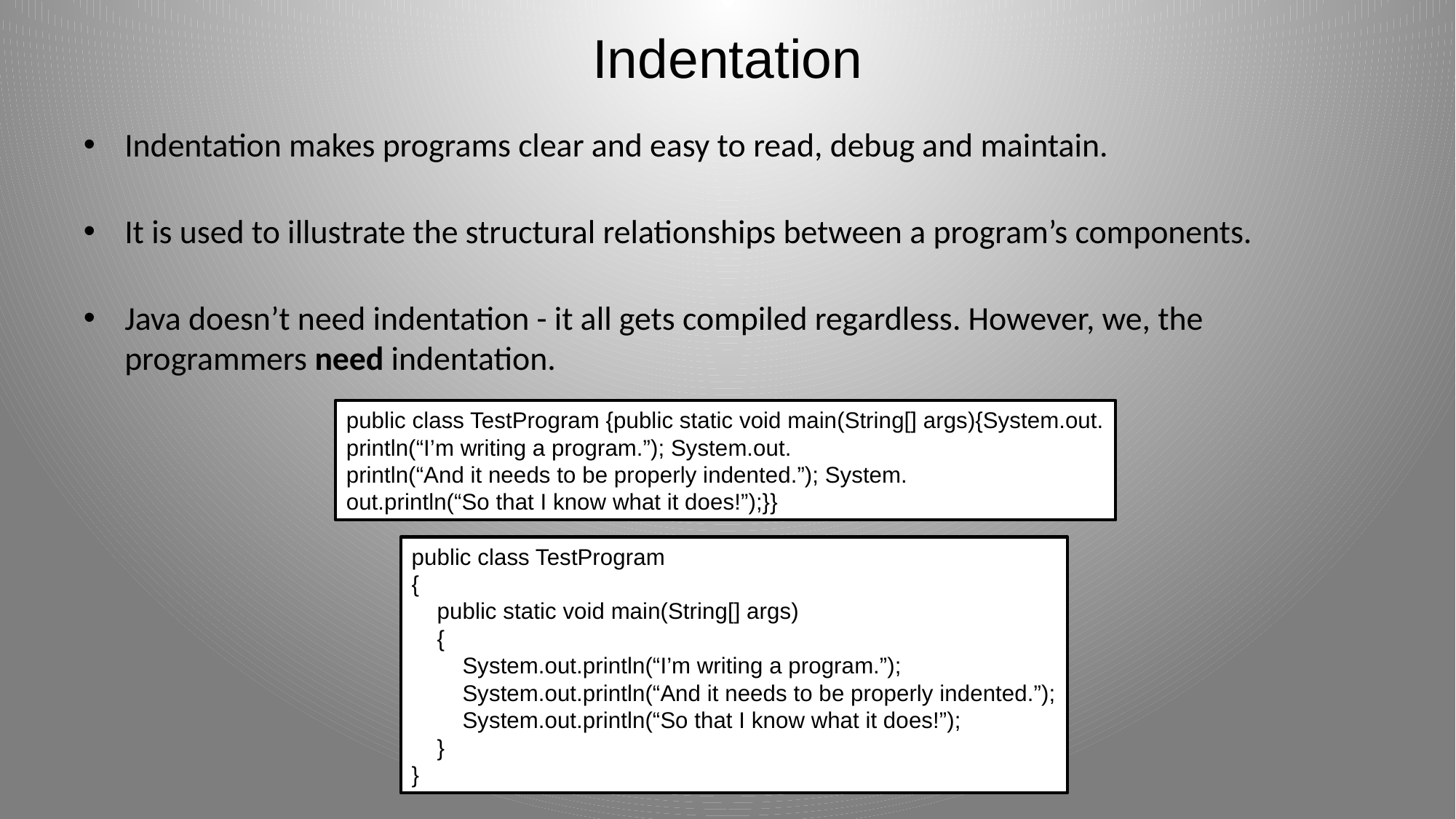

# Indentation
Indentation makes programs clear and easy to read, debug and maintain.
It is used to illustrate the structural relationships between a program’s components.
Java doesn’t need indentation - it all gets compiled regardless. However, we, the programmers need indentation.
public class TestProgram {public static void main(String[] args){System.out.
println(“I’m writing a program.”); System.out.
println(“And it needs to be properly indented.”); System.
out.println(“So that I know what it does!”);}}
public class TestProgram
{
    public static void main(String[] args)
    {
        System.out.println(“I’m writing a program.”);
        System.out.println(“And it needs to be properly indented.”);
        System.out.println(“So that I know what it does!”);
    }
}